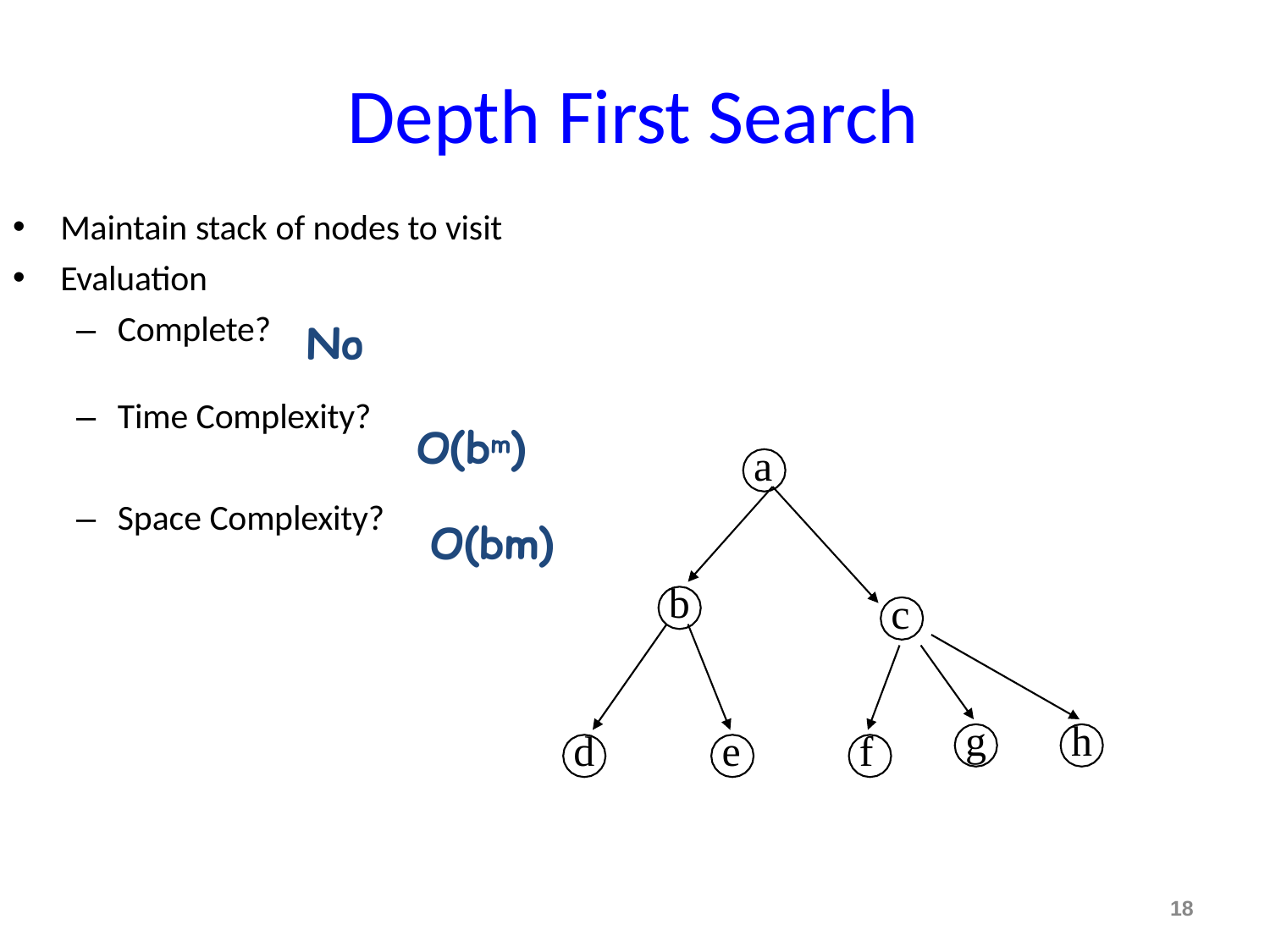

# Depth First Search
Maintain stack of nodes to visit
Evaluation
–	Complete?
No
–	Time Complexity?
O(bm)
O(bm)
a

–	Space Complexity?
b
c

g
h
d
e
f

18